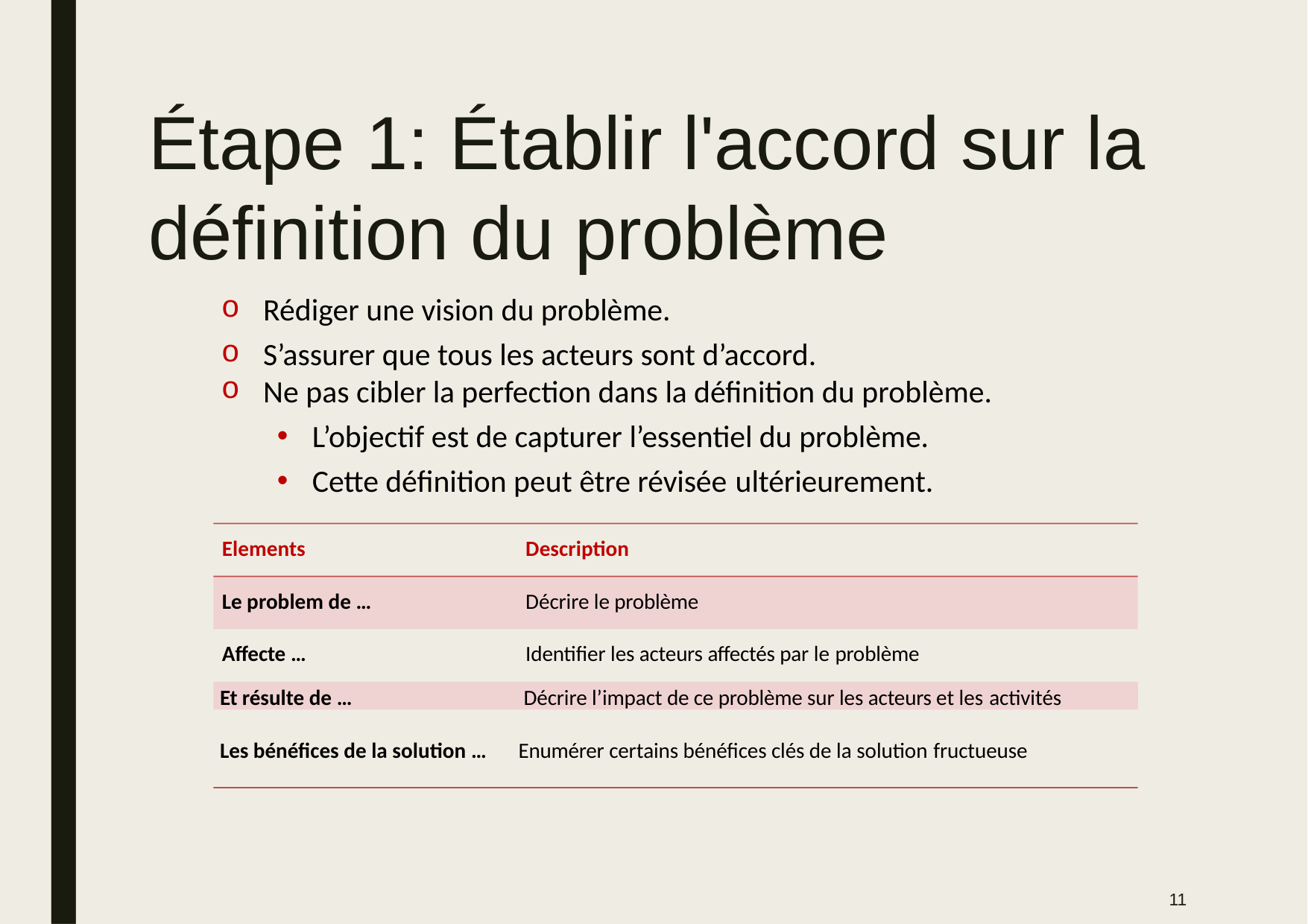

# Étape 1: Établir l'accord sur la définition du problème
Rédiger une vision du problème.
S’assurer que tous les acteurs sont d’accord.
Ne pas cibler la perfection dans la définition du problème.
L’objectif est de capturer l’essentiel du problème.
Cette définition peut être révisée ultérieurement.

Elements	Description

Le problem de …	Décrire le problème

Affecte …	Identifier les acteurs affectés par le problème

Et résulte de …	Décrire l’impact de ce problème sur les acteurs et les activités
Les bénéfices de la solution …	Enumérer certains bénéfices clés de la solution fructueuse

11